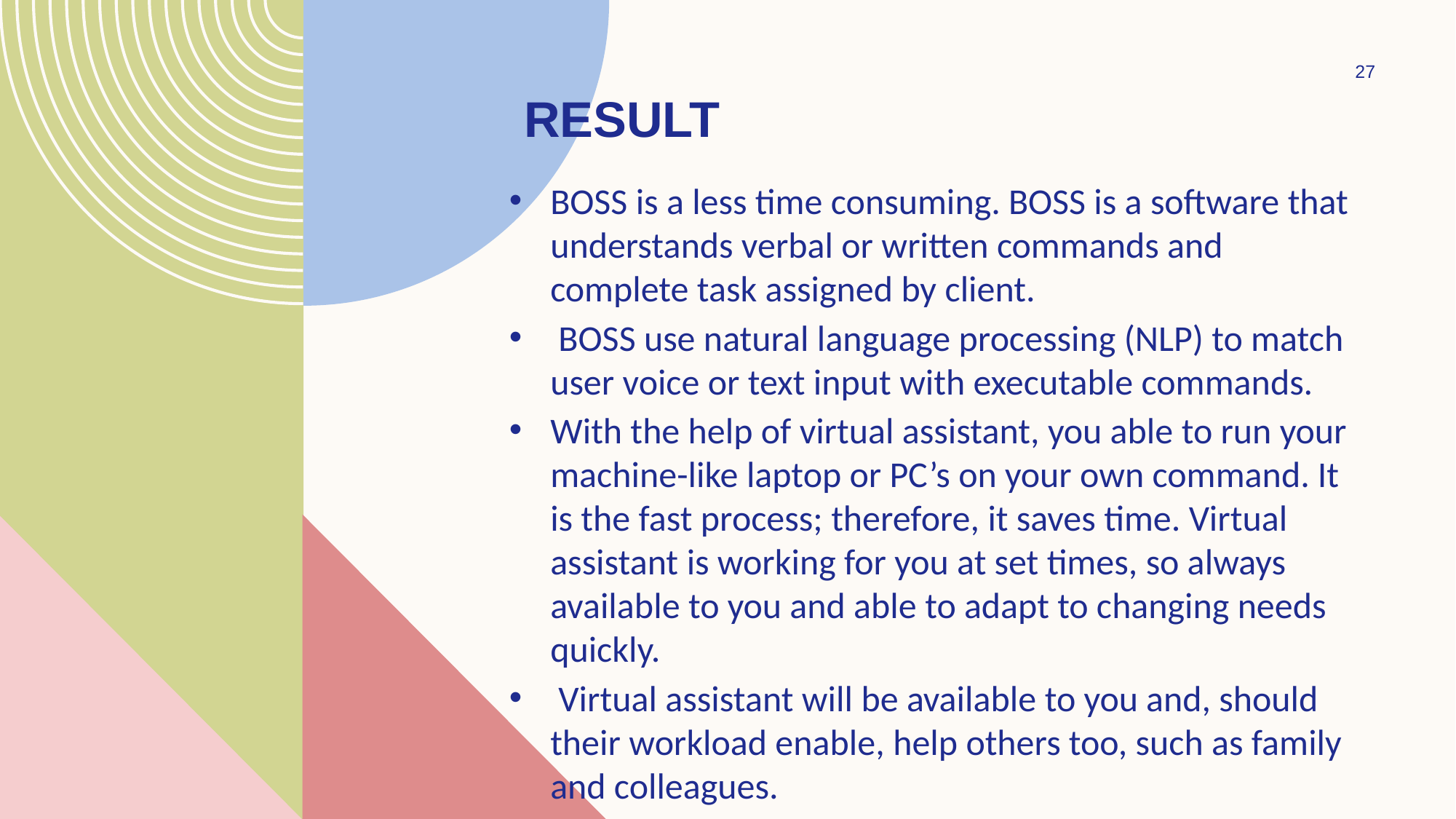

27
# Result
BOSS is a less time consuming. BOSS is a software that understands verbal or written commands and complete task assigned by client.
 BOSS use natural language processing (NLP) to match user voice or text input with executable commands.
With the help of virtual assistant, you able to run your machine-like laptop or PC’s on your own command. It is the fast process; therefore, it saves time. Virtual assistant is working for you at set times, so always available to you and able to adapt to changing needs quickly.
 Virtual assistant will be available to you and, should their workload enable, help others too, such as family and colleagues.